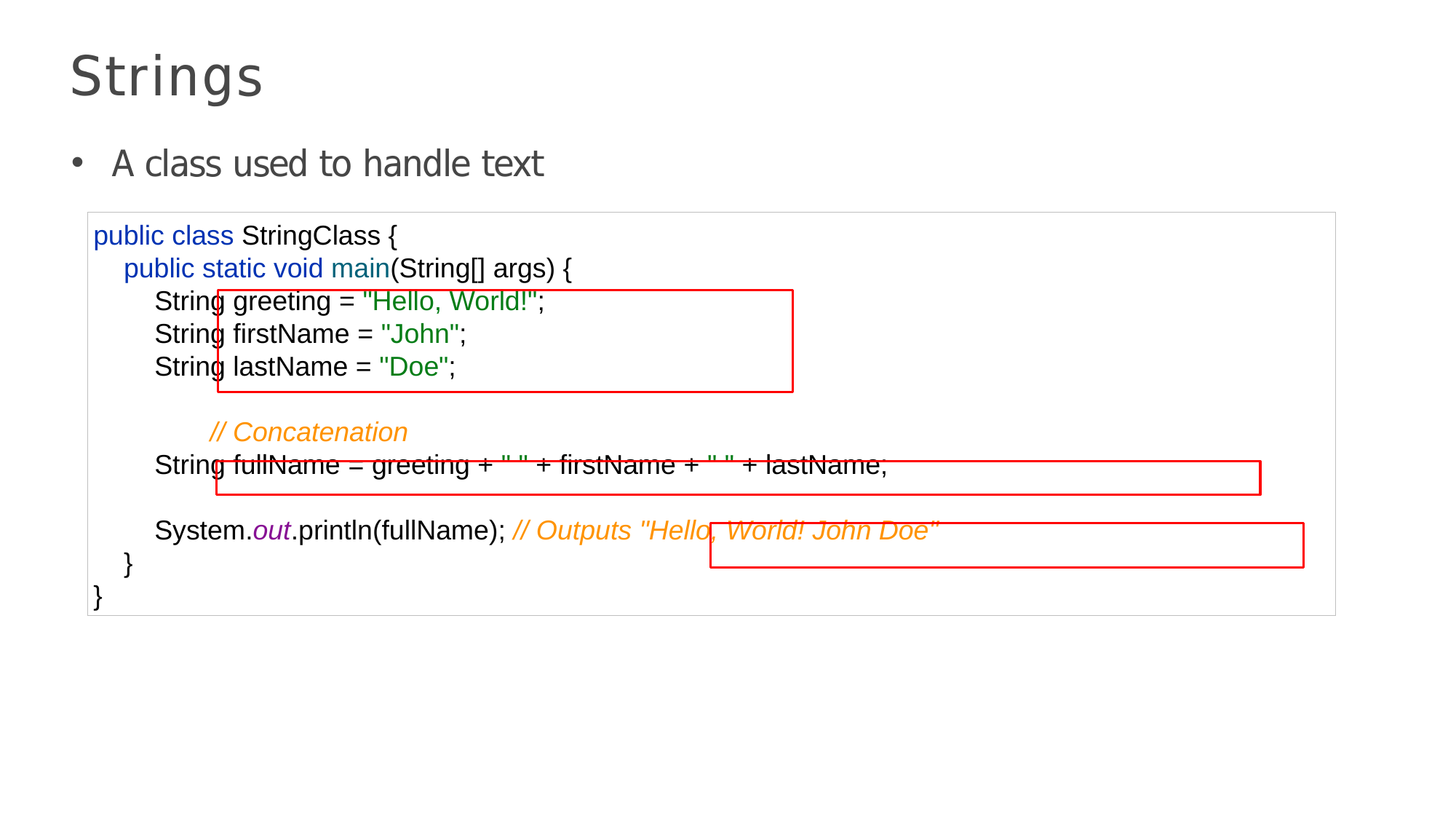

# Strings
A class used to handle text
public class StringClass {
    public static void main(String[] args) {
        String greeting = "Hello, World!";
        String firstName = "John";
        String lastName = "Doe";

	 // Concatenation
        String fullName = greeting + " " + firstName + " " + lastName;
        System.out.println(fullName); // Outputs "Hello, World! John Doe"
    }
}

12